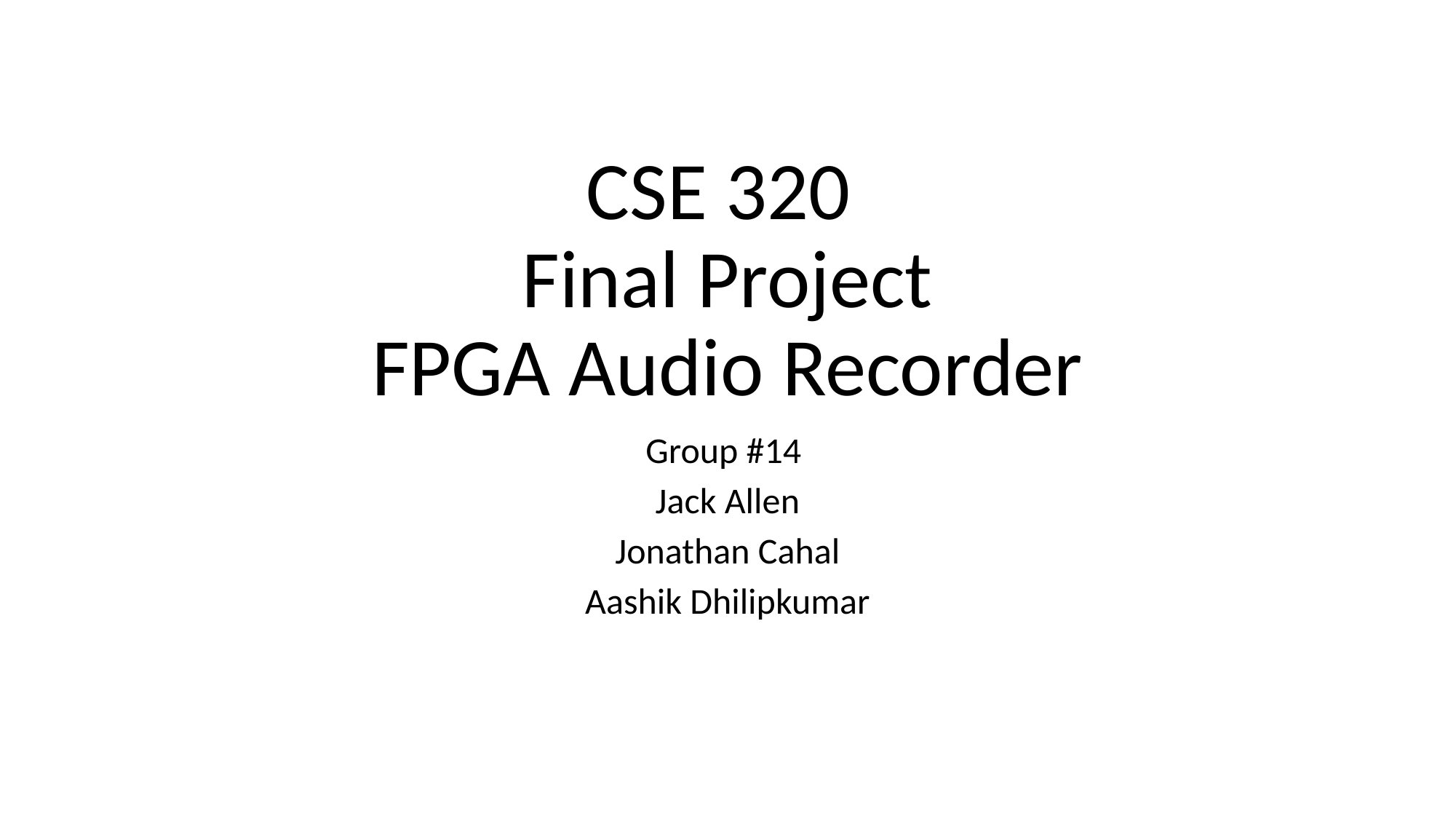

# CSE 320 Final Project FPGA Audio Recorder
Group #14
Jack Allen
Jonathan Cahal
Aashik Dhilipkumar